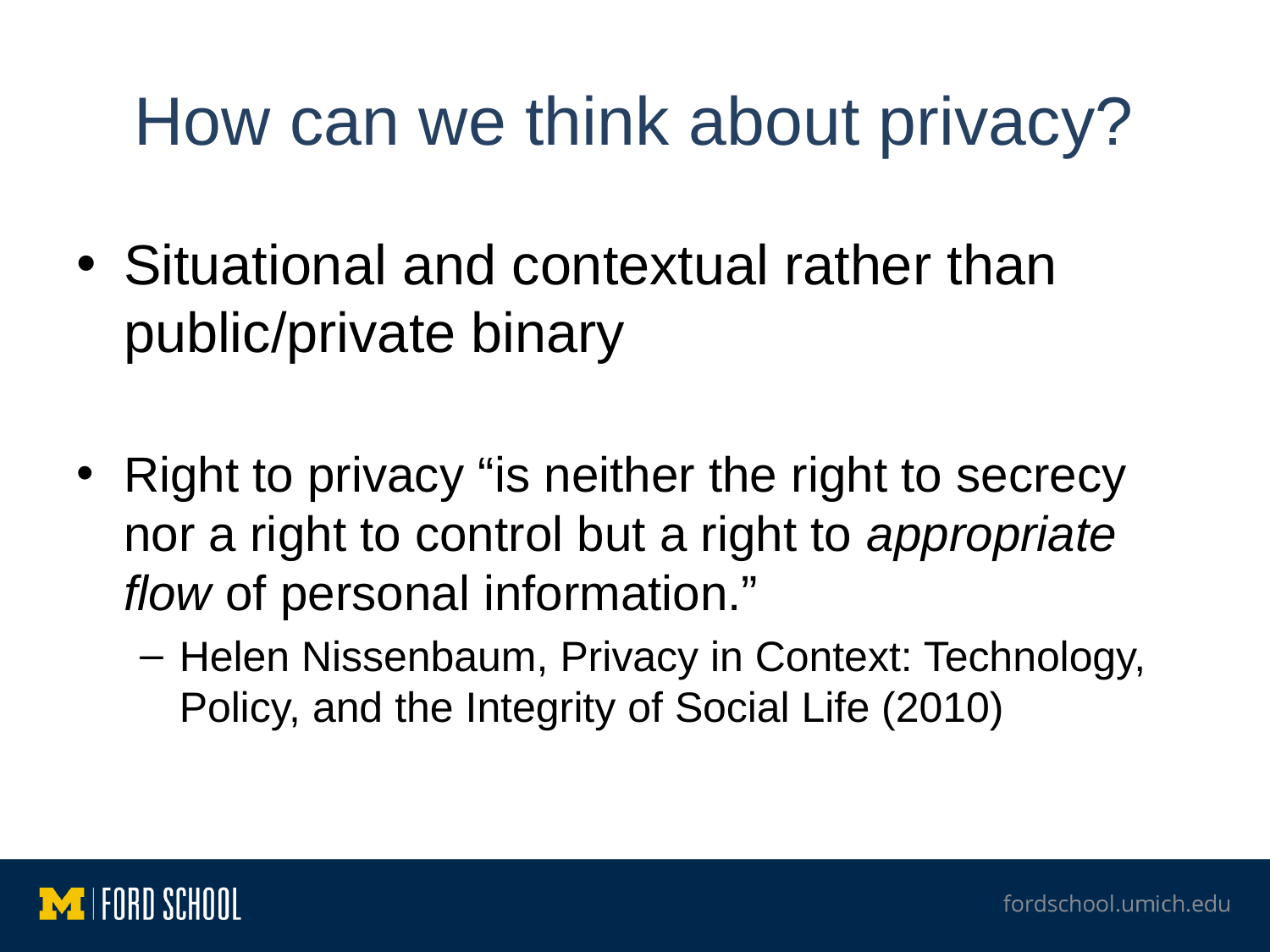

# How can we think about privacy?
Situational and contextual rather than public/private binary

Right to privacy “is neither the right to secrecy nor a right to control but a right to appropriate flow of personal information.”
Helen Nissenbaum, Privacy in Context: Technology, Policy, and the Integrity of Social Life (2010)